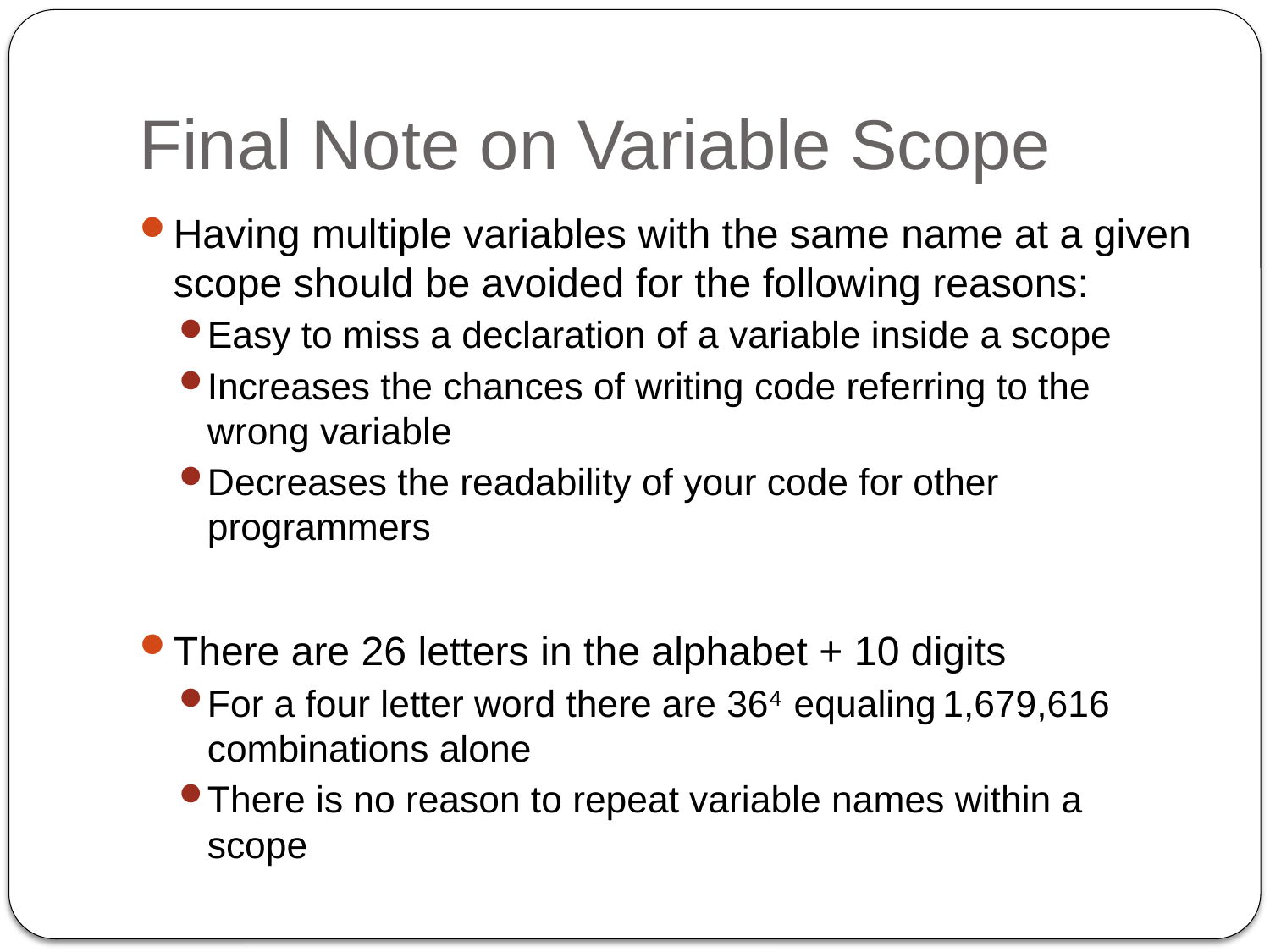

# Final Note on Variable Scope
Having multiple variables with the same name at a given scope should be avoided for the following reasons:
Easy to miss a declaration of a variable inside a scope
Increases the chances of writing code referring to the wrong variable
Decreases the readability of your code for other programmers

There are 26 letters in the alphabet + 10 digits
For a four letter word there are 364  equaling 1,679,616 combinations alone
There is no reason to repeat variable names within a scope